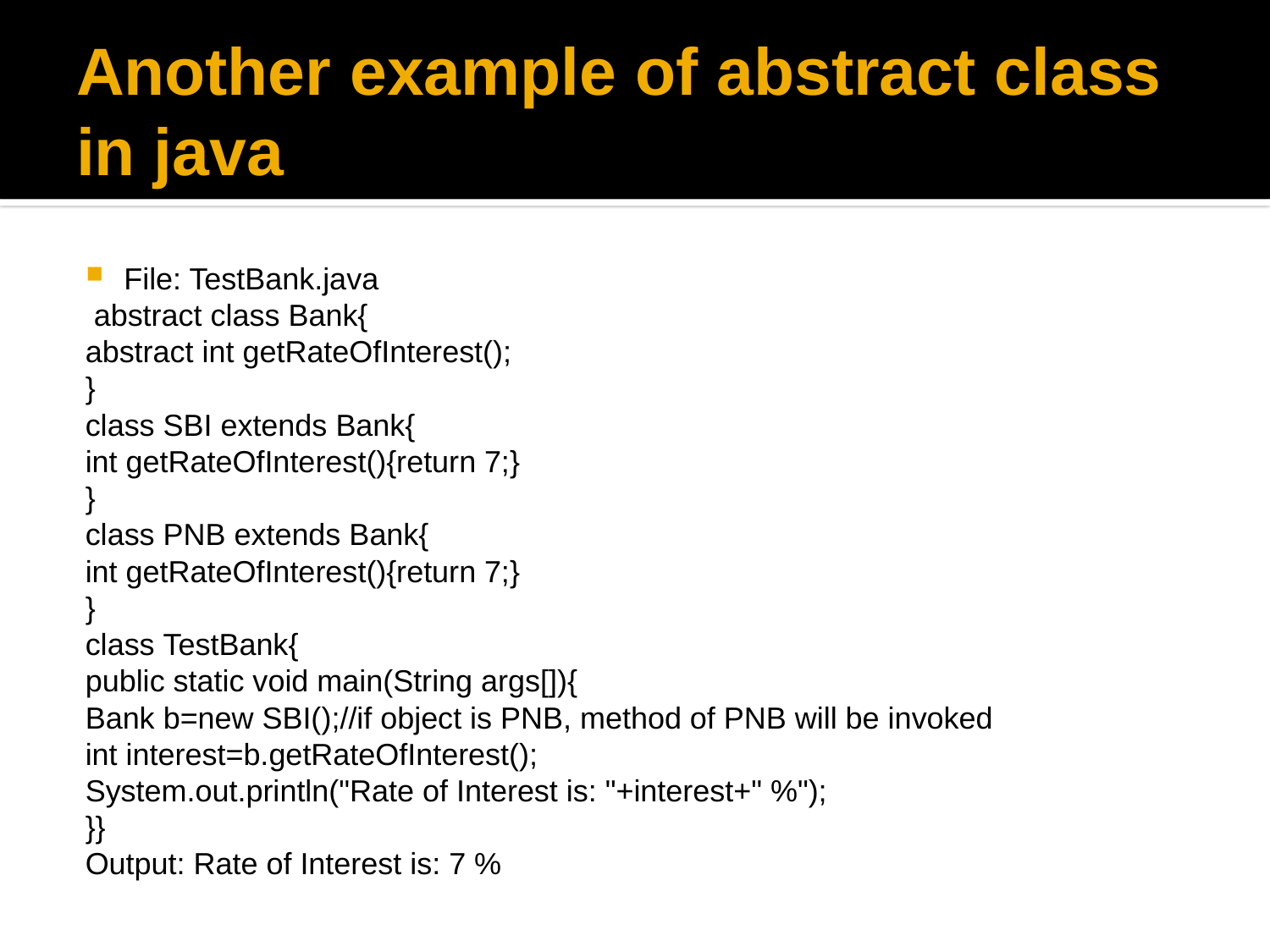

# Another example of abstract class in java
File: TestBank.java
 abstract class Bank{
abstract int getRateOfInterest();
}
class SBI extends Bank{
int getRateOfInterest(){return 7;}
}
class PNB extends Bank{
int getRateOfInterest(){return 7;}
}
class TestBank{
public static void main(String args[]){
Bank b=new SBI();//if object is PNB, method of PNB will be invoked
int interest=b.getRateOfInterest();
System.out.println("Rate of Interest is: "+interest+" %");
}}
Output: Rate of Interest is: 7 %